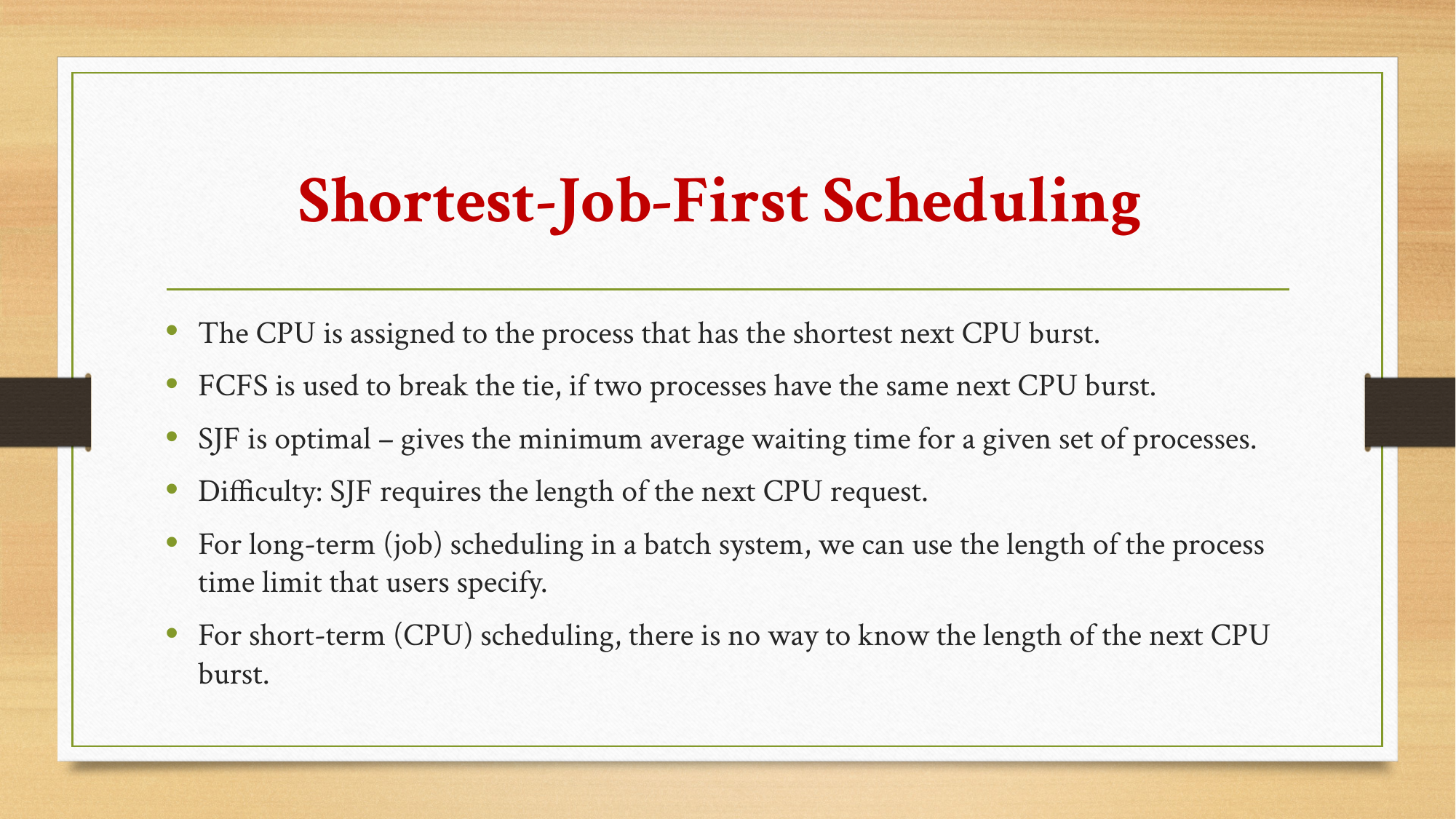

# Shortest-Job-First Scheduling
The CPU is assigned to the process that has the shortest next CPU burst.
FCFS is used to break the tie, if two processes have the same next CPU burst.
SJF is optimal – gives the minimum average waiting time for a given set of processes.
Difficulty: SJF requires the length of the next CPU request.
For long-term (job) scheduling in a batch system, we can use the length of the process time limit that users specify.
For short-term (CPU) scheduling, there is no way to know the length of the next CPU burst.